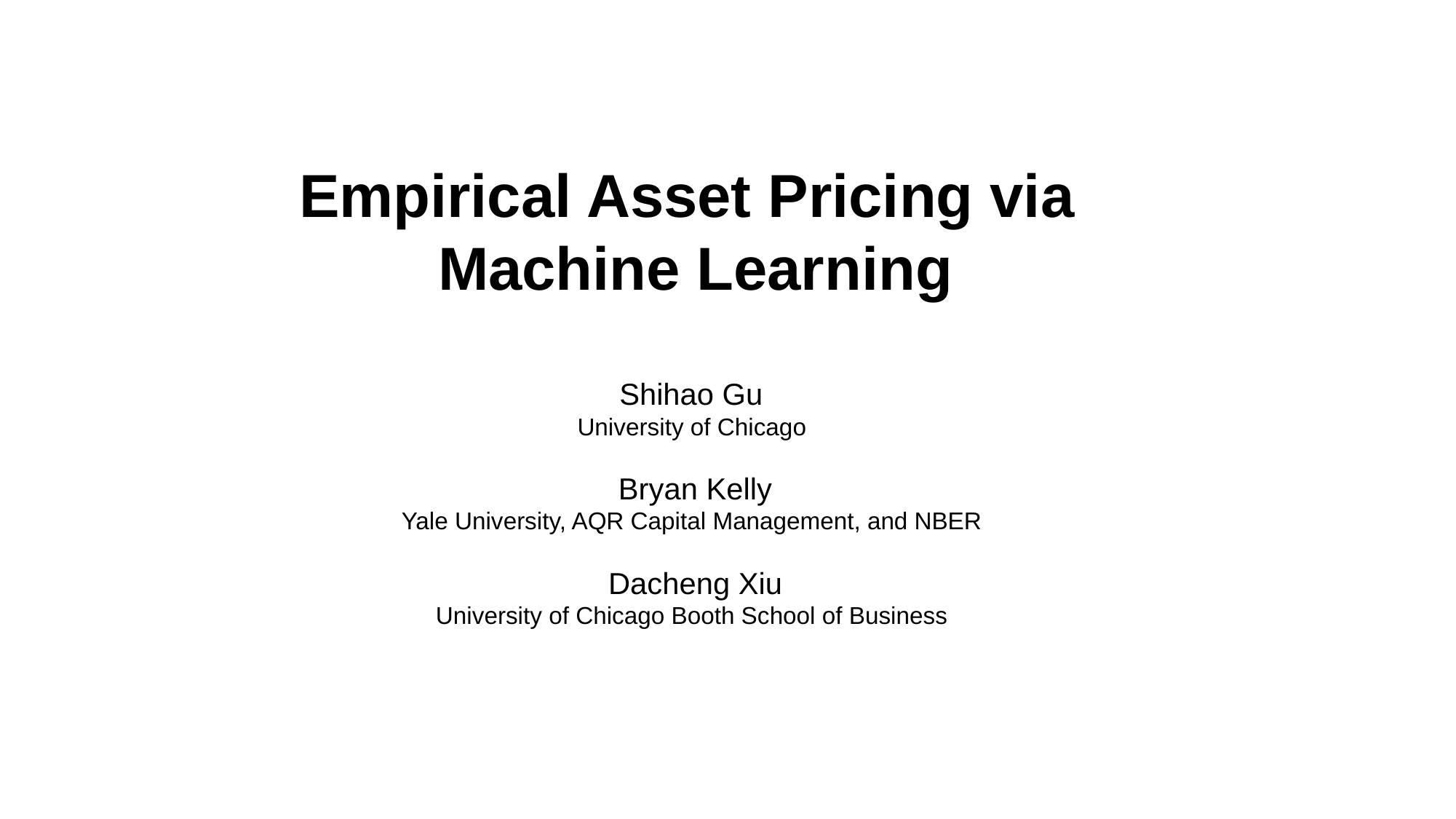

Empirical Asset Pricing via
Machine Learning

Shihao Gu
University of Chicago

Bryan Kelly
Yale University, AQR Capital Management, and NBER

Dacheng Xiu
University of Chicago Booth School of Business